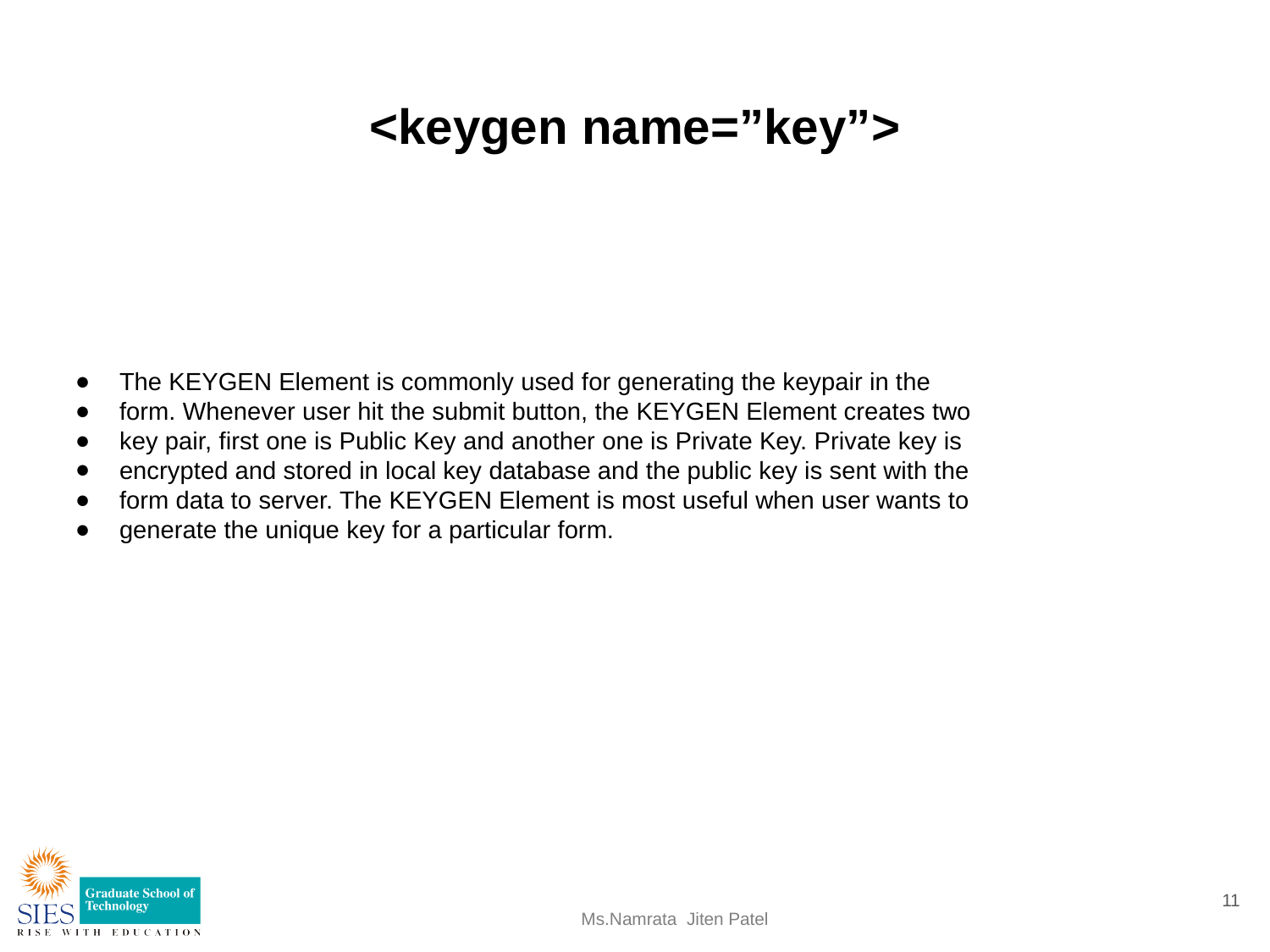

# <keygen name=”key”>
The KEYGEN Element is commonly used for generating the keypair in the
form. Whenever user hit the submit button, the KEYGEN Element creates two
key pair, first one is Public Key and another one is Private Key. Private key is
encrypted and stored in local key database and the public key is sent with the
form data to server. The KEYGEN Element is most useful when user wants to
generate the unique key for a particular form.
11